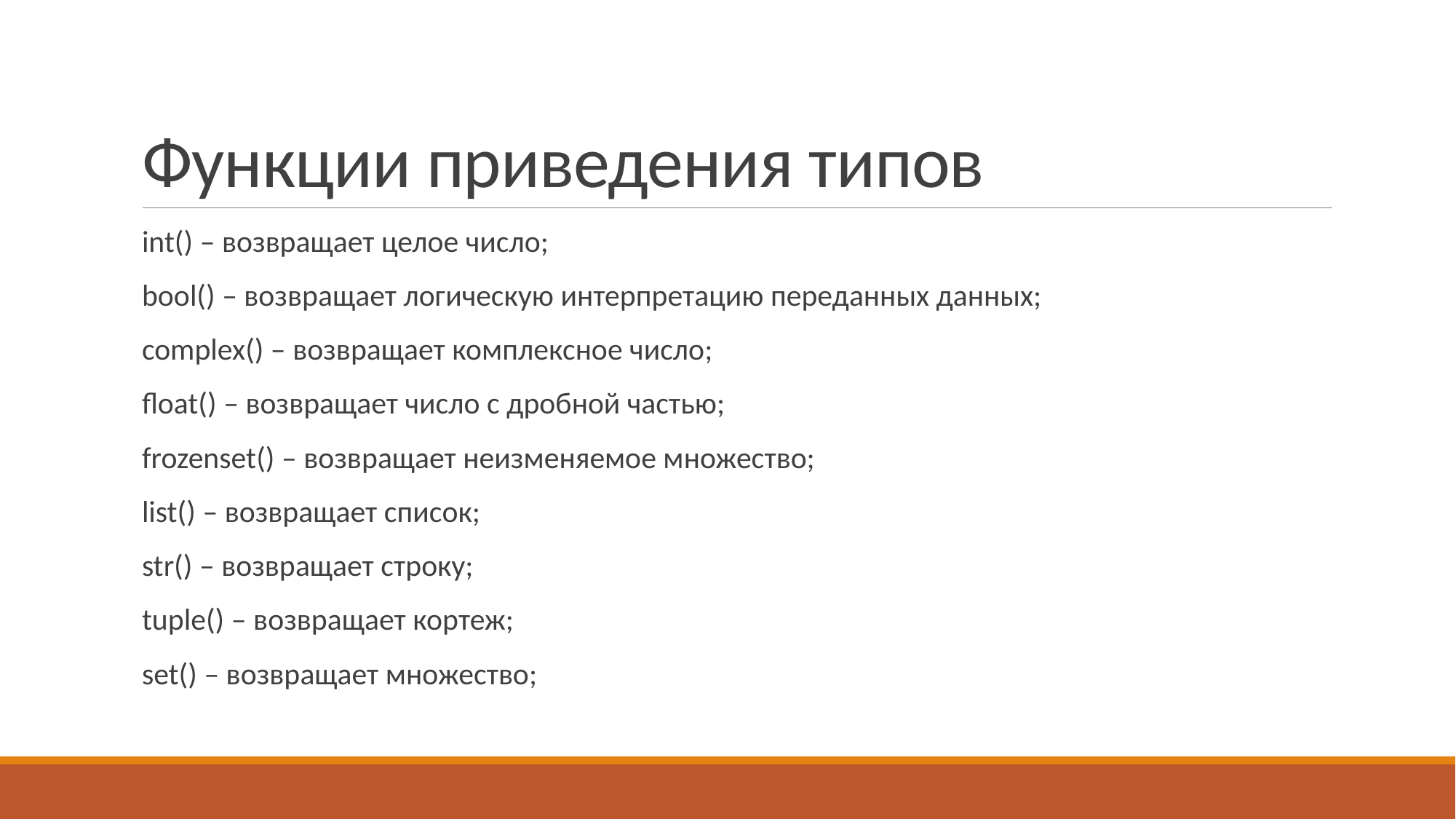

# Функции приведения типов
int() – возвращает целое число;
bool() – возвращает логическую интерпретацию переданных данных;
complex() – возвращает комплексное число;
float() – возвращает число с дробной частью;
frozenset() – возвращает неизменяемое множество;
list() – возвращает список;
str() – возвращает строку;
tuple() – возвращает кортеж;
set() – возвращает множество;